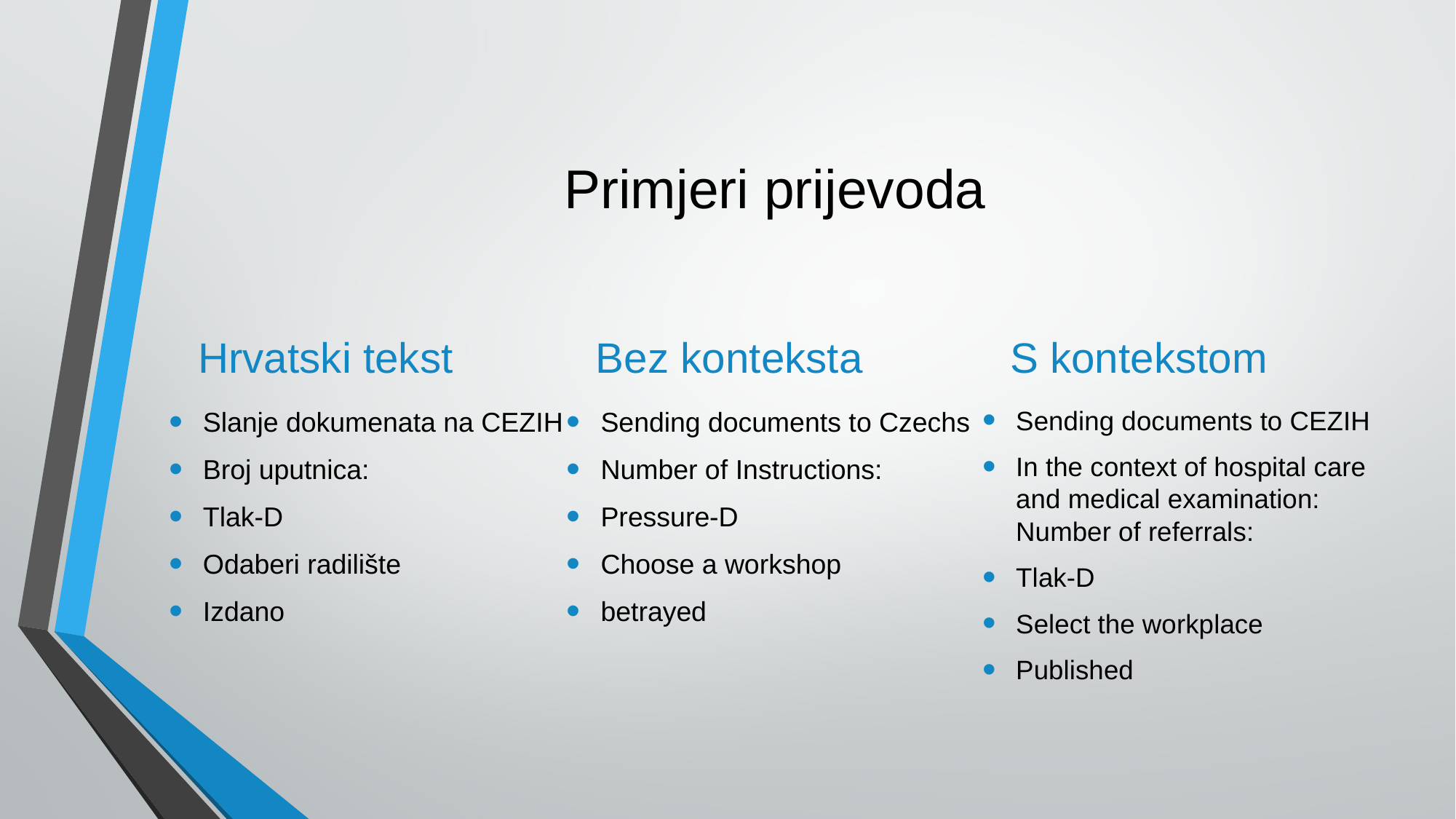

# Primjeri prijevoda
Hrvatski tekst
Bez konteksta
S kontekstom
Sending documents to CEZIH
In the context of hospital care and medical examination: Number of referrals:
Tlak-D
Select the workplace
Published
Slanje dokumenata na CEZIH
Broj uputnica:
Tlak-D
Odaberi radilište
Izdano
Sending documents to Czechs
Number of Instructions:
Pressure-D
Choose a workshop
betrayed